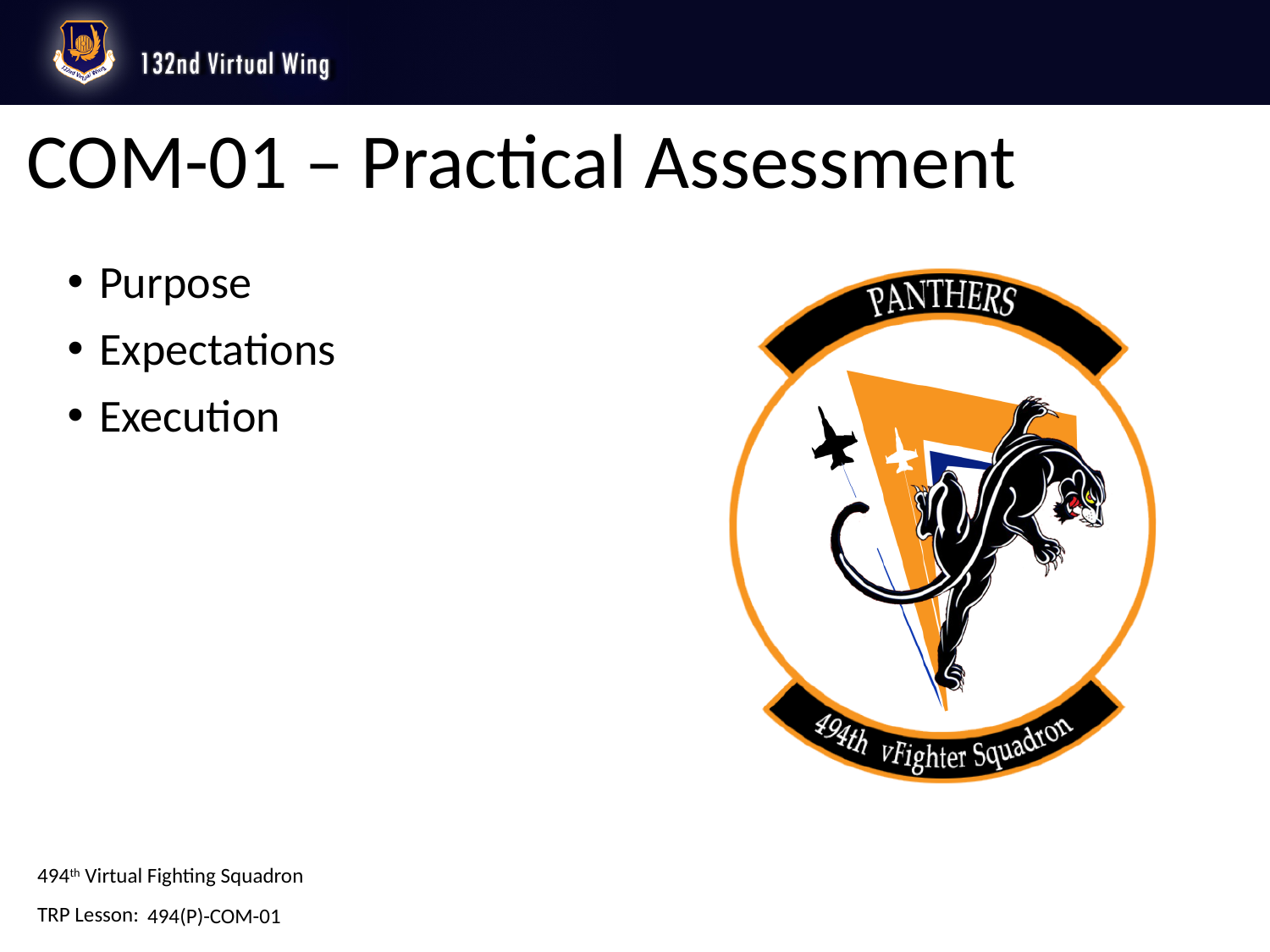

# COM-01 – Practical Assessment
Purpose
Expectations
Execution

494(P)-COM-01